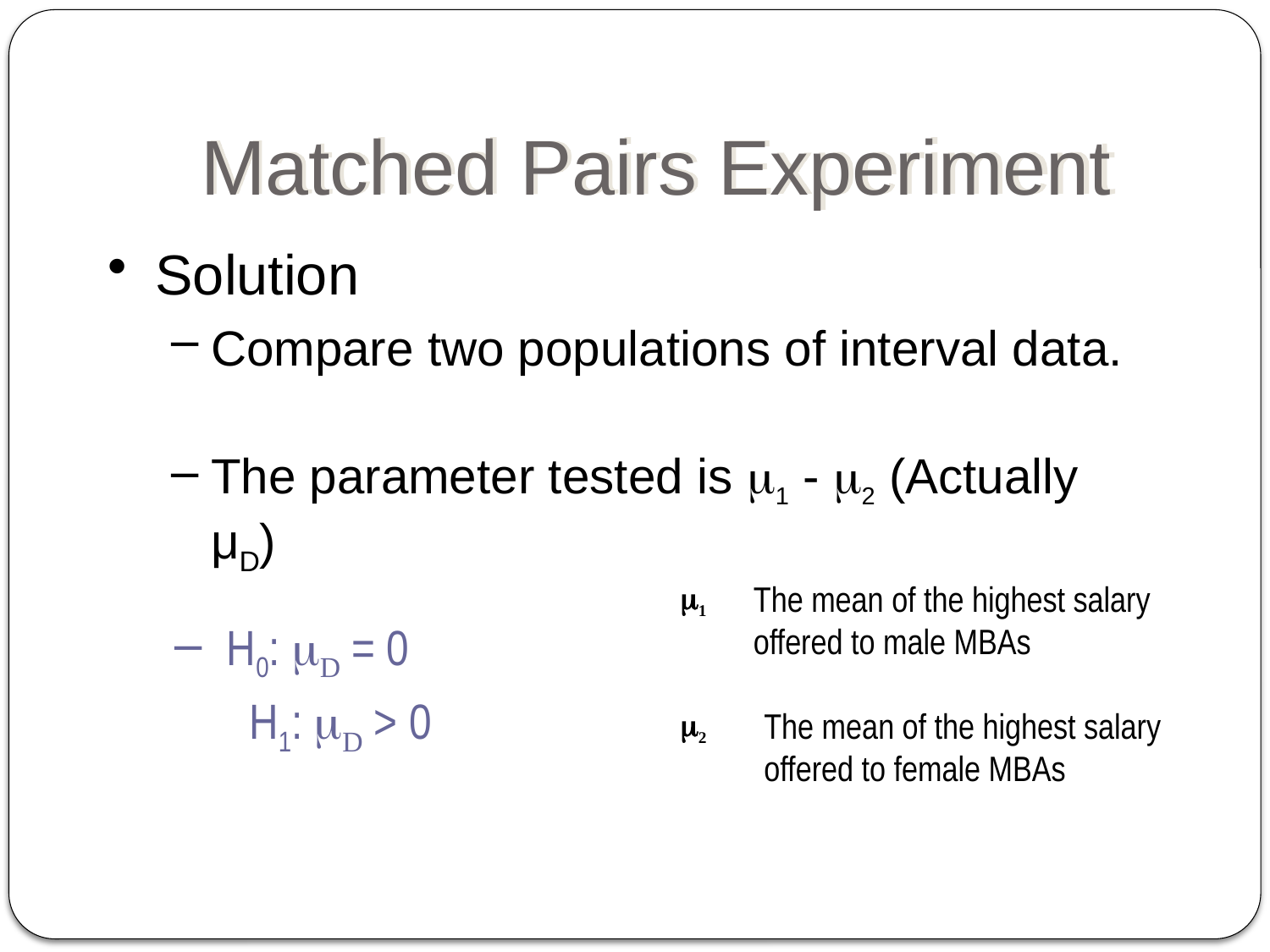

Matched Pairs Experiment
Solution
Compare two populations of interval data.
The parameter tested is μ1 - μ2 (Actually μD)
μ1
The mean of the highest salary
offered to male MBAs
  H0: μD = 0
    H1: μD > 0

μ2
The mean of the highest salary
offered to female MBAs